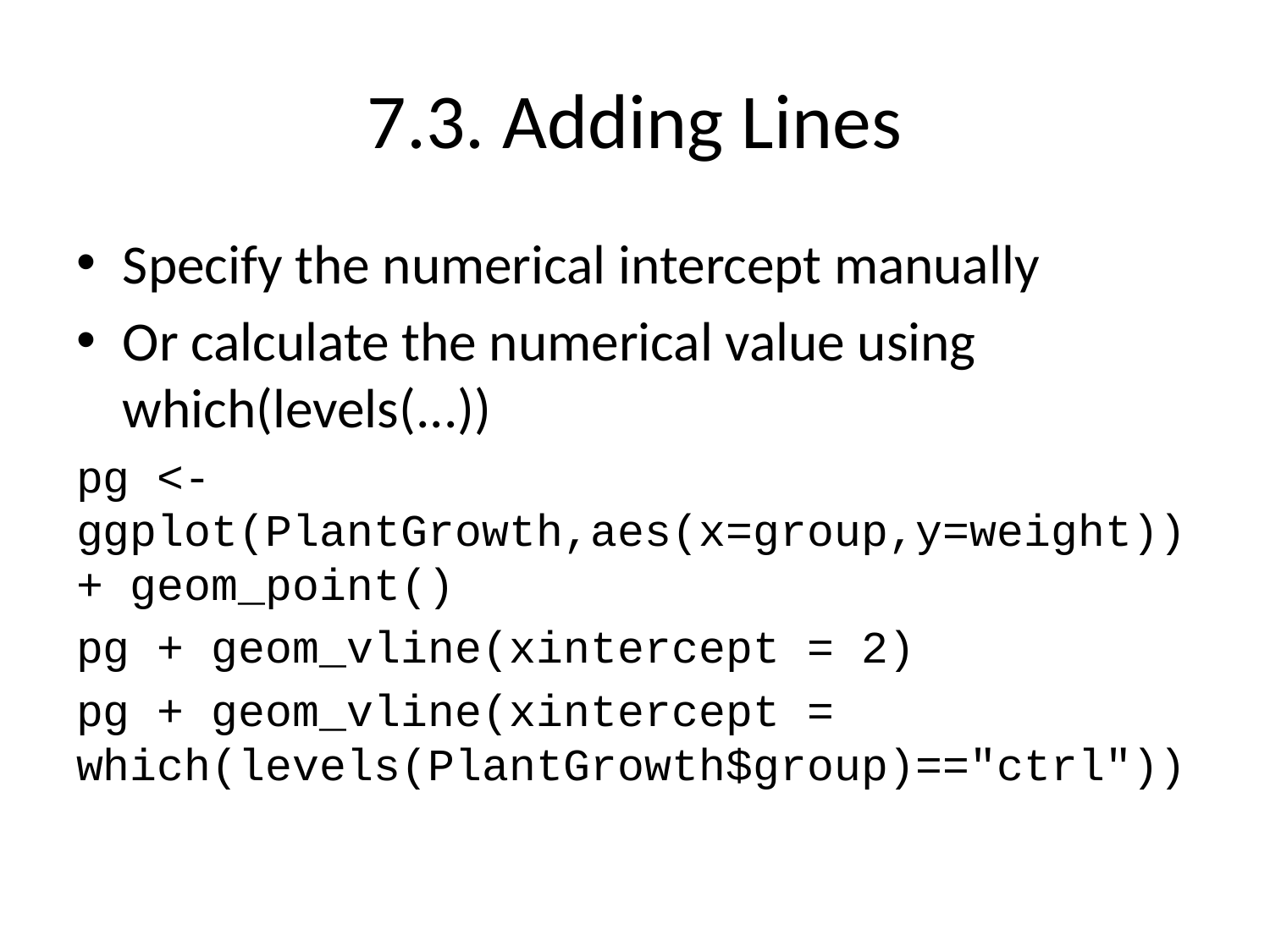

# 7.3. Adding Lines
Specify the numerical intercept manually
Or calculate the numerical value using which(levels(...))
pg <-ggplot(PlantGrowth,aes(x=group,y=weight)) + geom_point()
pg + geom_vline(xintercept = 2)
pg + geom_vline(xintercept = which(levels(PlantGrowth$group)=="ctrl"))